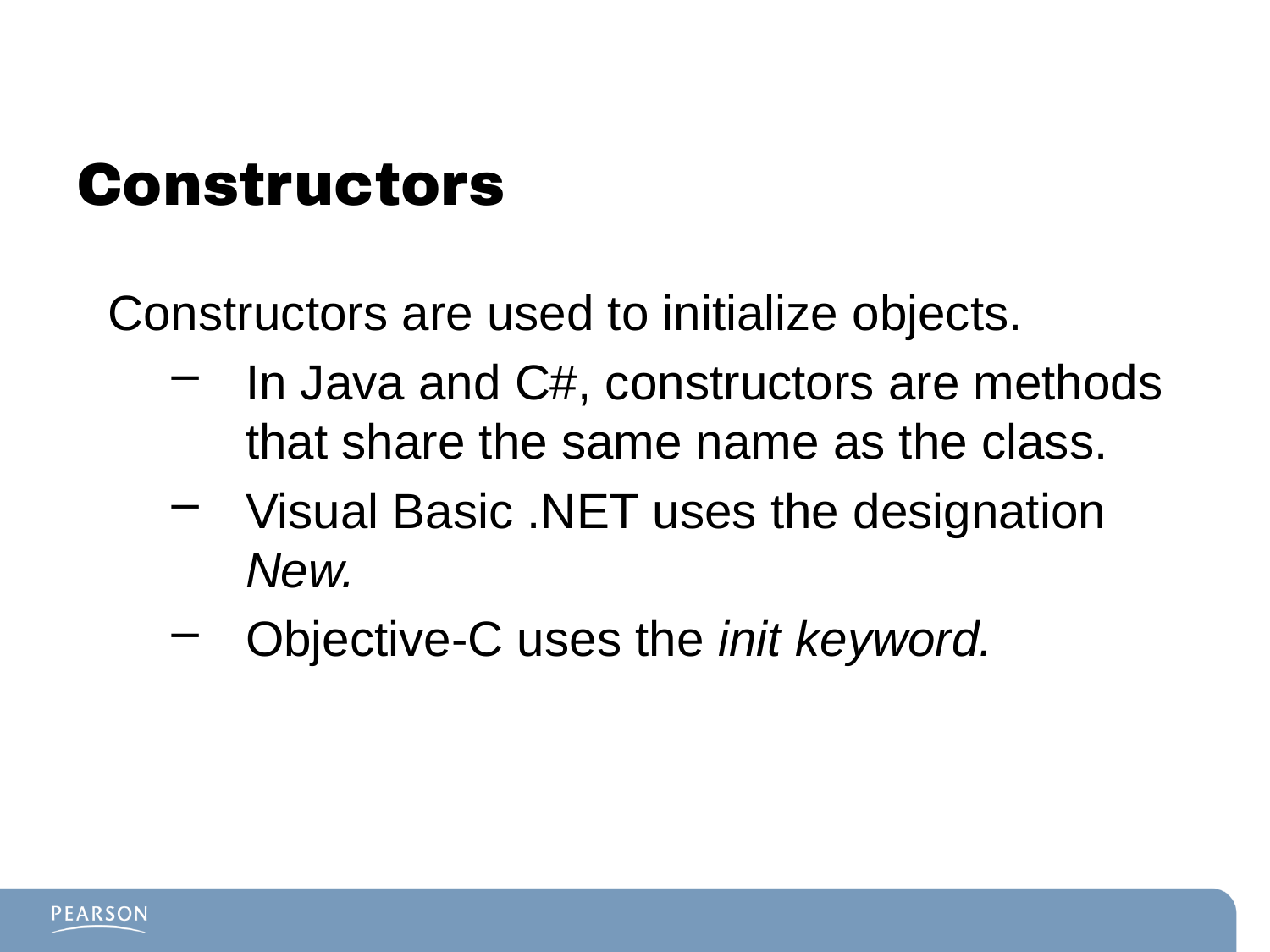

# Constructors
Constructors are used to initialize objects.
In Java and C#, constructors are methods that share the same name as the class.
Visual Basic .NET uses the designation New.
Objective-C uses the init keyword.